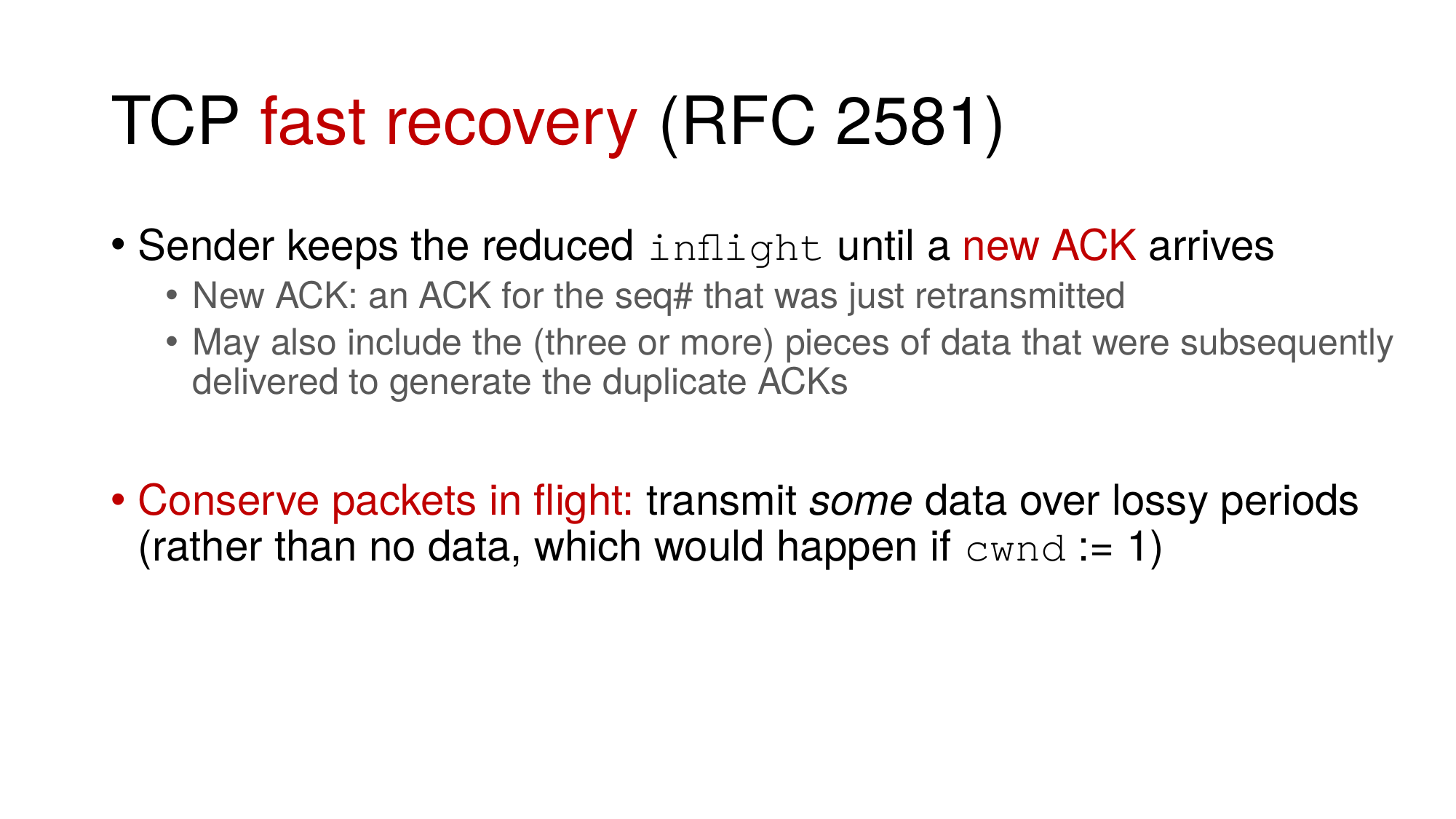

# TCP fast recovery (RFC 2581)
Sender keeps the reduced inflight until a new ACK arrives
New ACK: an ACK for the seq# that was just retransmitted
May also include the (three or more) pieces of data that were subsequently delivered to generate the duplicate ACKs

Conserve packets in flight: transmit some data over lossy periods (rather than no data, which would happen if cwnd := 1)